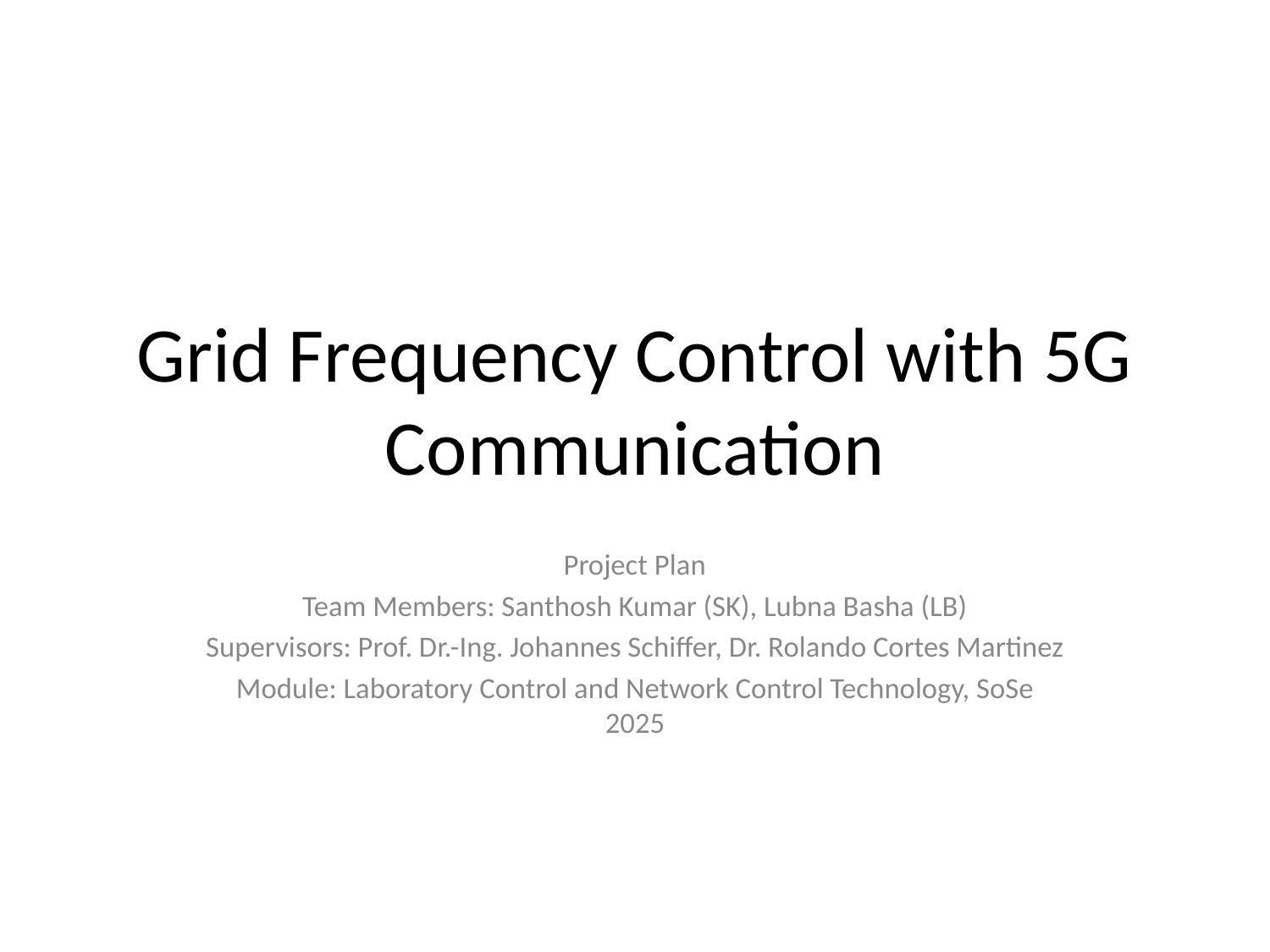

# Grid Frequency Control with 5G Communication
Project Plan
Team Members: Santhosh Kumar (SK), Lubna Basha (LB)
Supervisors: Prof. Dr.-Ing. Johannes Schiffer, Dr. Rolando Cortes Martinez
Module: Laboratory Control and Network Control Technology, SoSe 2025